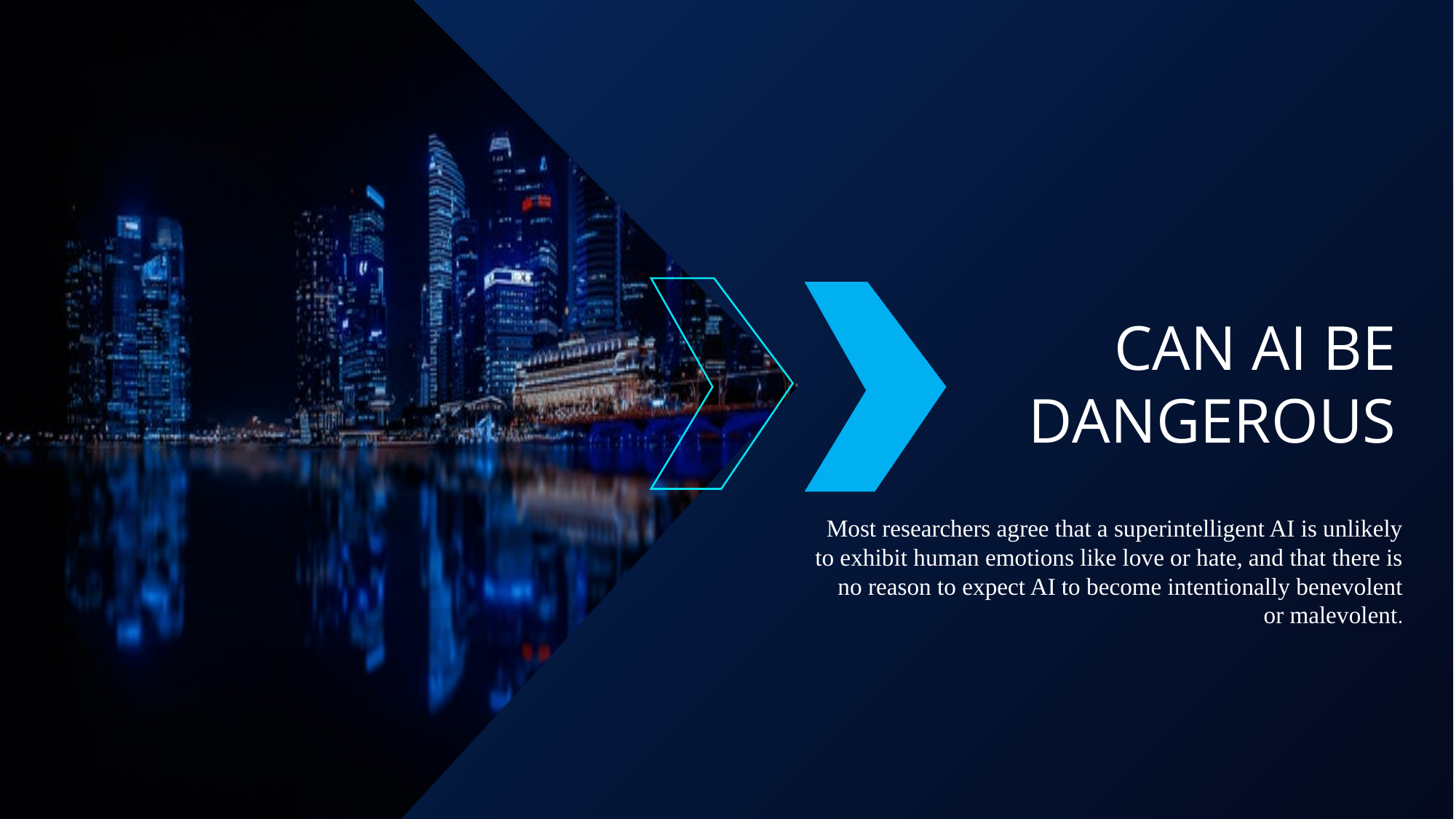

CAN AI BE DANGEROUS
Most researchers agree that a superintelligent AI is unlikely to exhibit human emotions like love or hate, and that there is no reason to expect AI to become intentionally benevolent or malevolent.